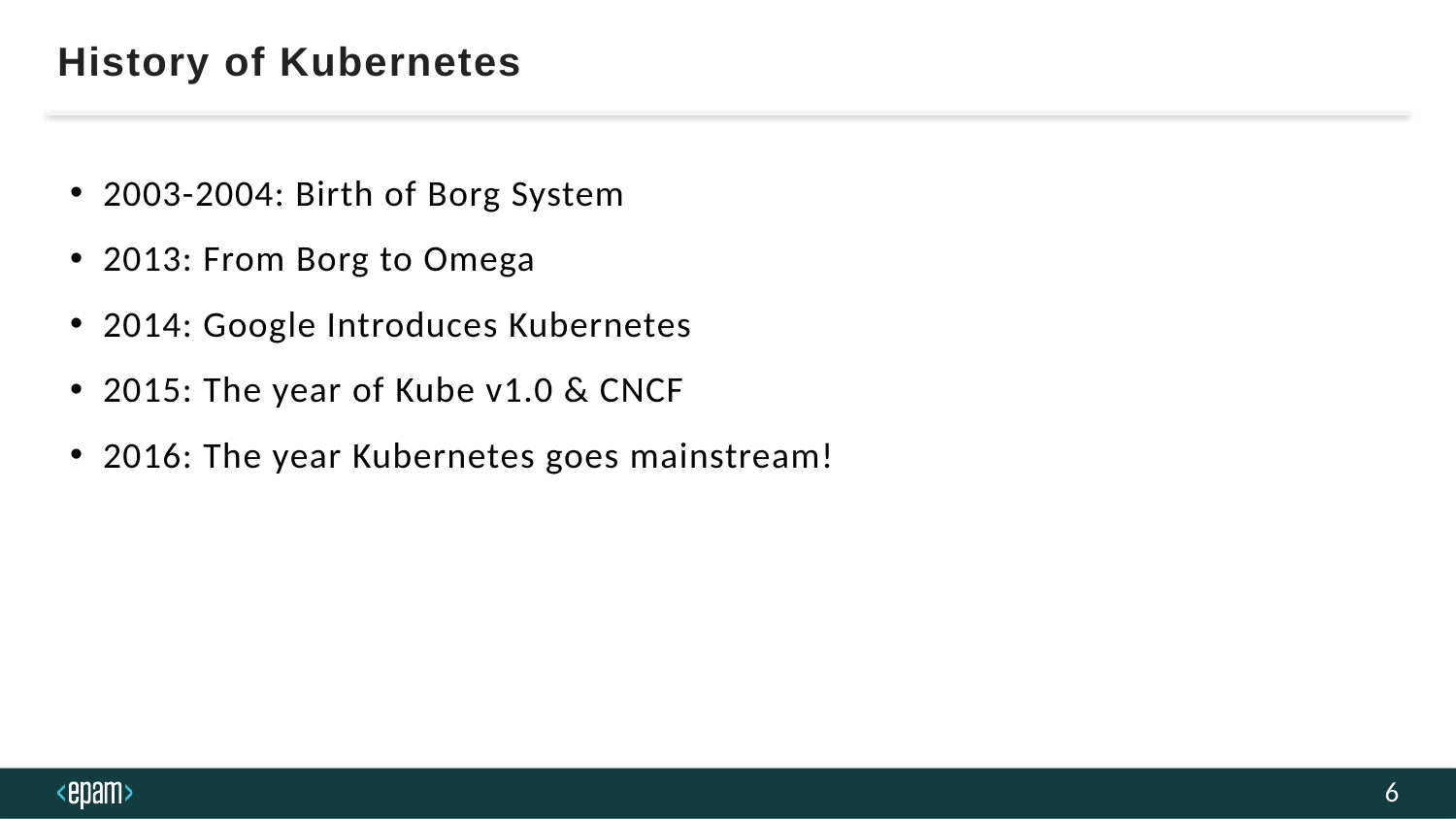

# History of Kubernetes

2003-2004: Birth of Borg System
2013: From Borg to Omega
2014: Google Introduces Kubernetes
2015: The year of Kube v1.0 & CNCF
2016: The year Kubernetes goes mainstream!

6